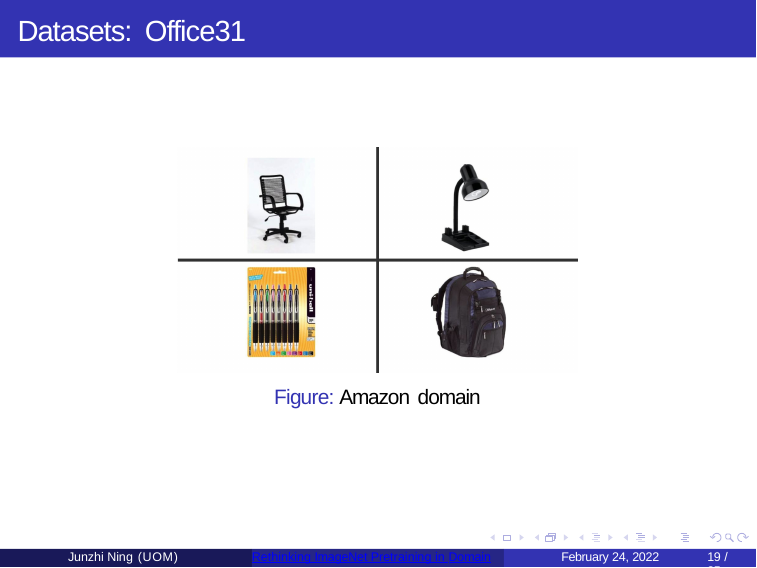

Datasets: Office31

Figure: Amazon domain

Junzhi Ning (UOM)
Rethinking ImageNet Pretraining in Domain
February 24, 2022
19 / 35